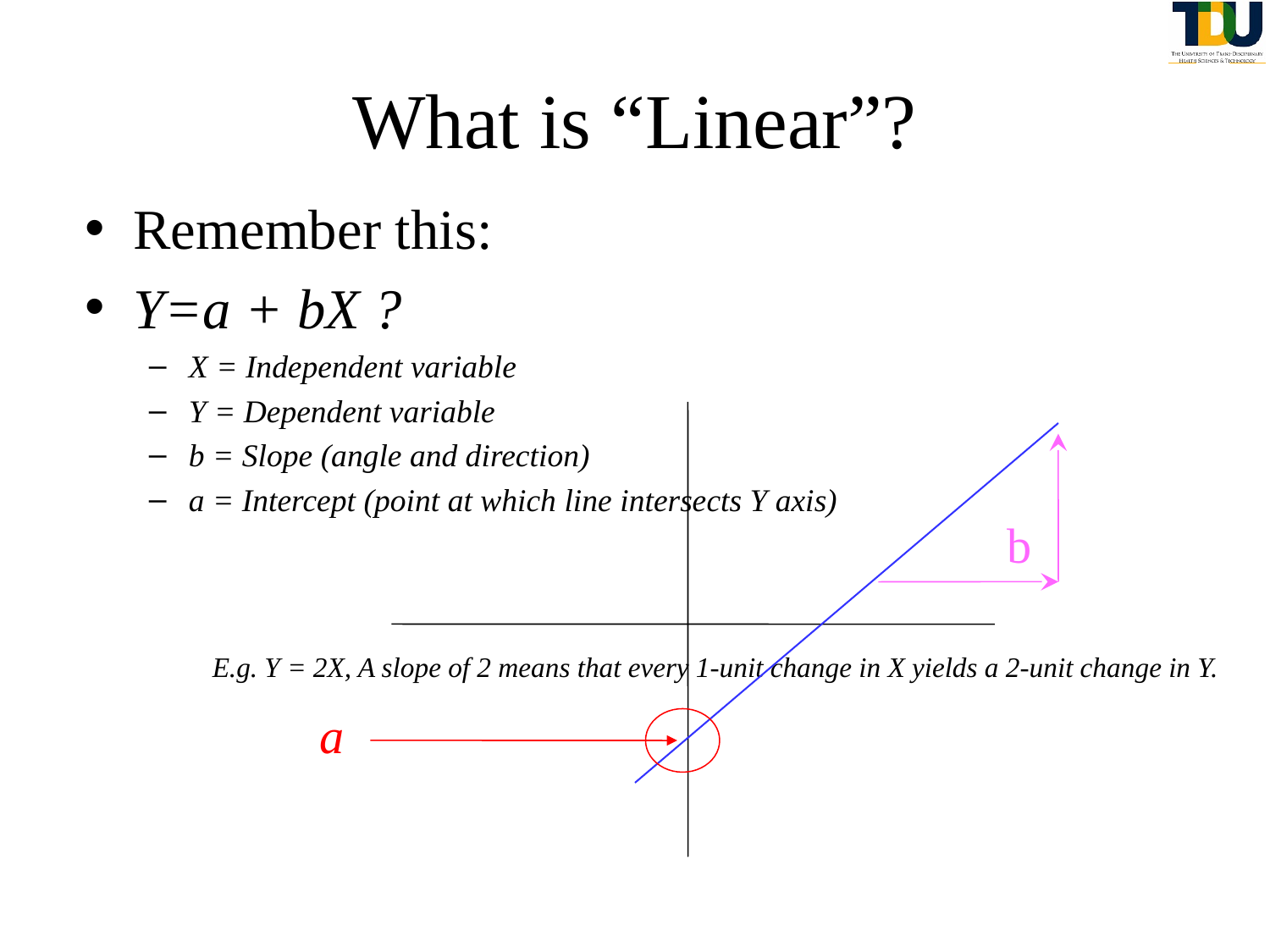

# What is “Linear”?
Remember this:
Y=a + bX ?
X = Independent variable
Y = Dependent variable
b = Slope (angle and direction)
a = Intercept (point at which line intersects Y axis)

E.g. Y = 2X, A slope of 2 means that every 1-unit change in X yields a 2-unit change in Y.

b

a